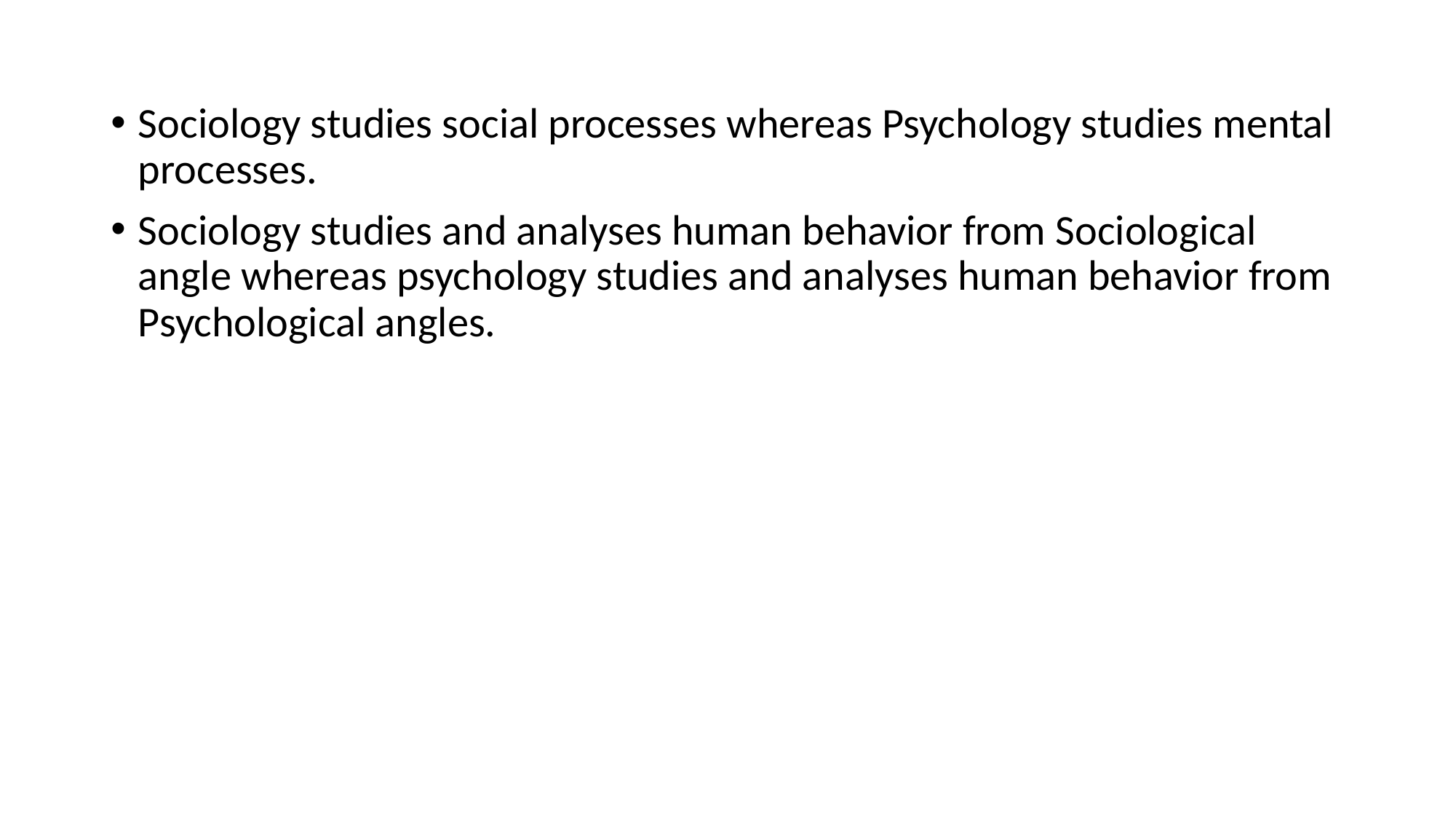

Sociology studies social processes whereas Psychology studies mental processes.
Sociology studies and analyses human behavior from Sociological angle whereas psychology studies and analyses human behavior from Psychological angles.